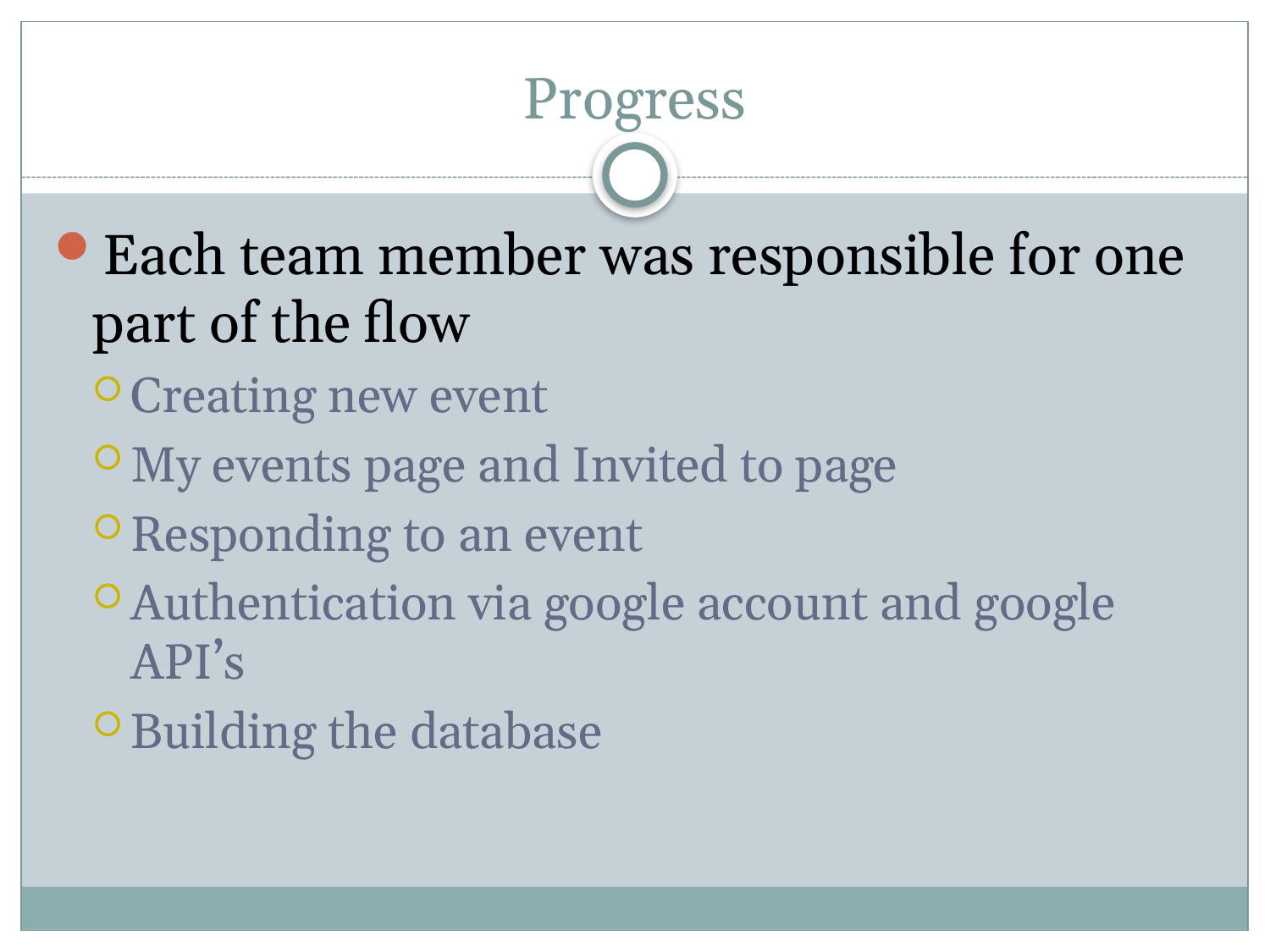

# Progress
Each team member was responsible for one part of the flow
Creating new event
My events page and Invited to page
Responding to an event
Authentication via google account and google API’s
Building the database